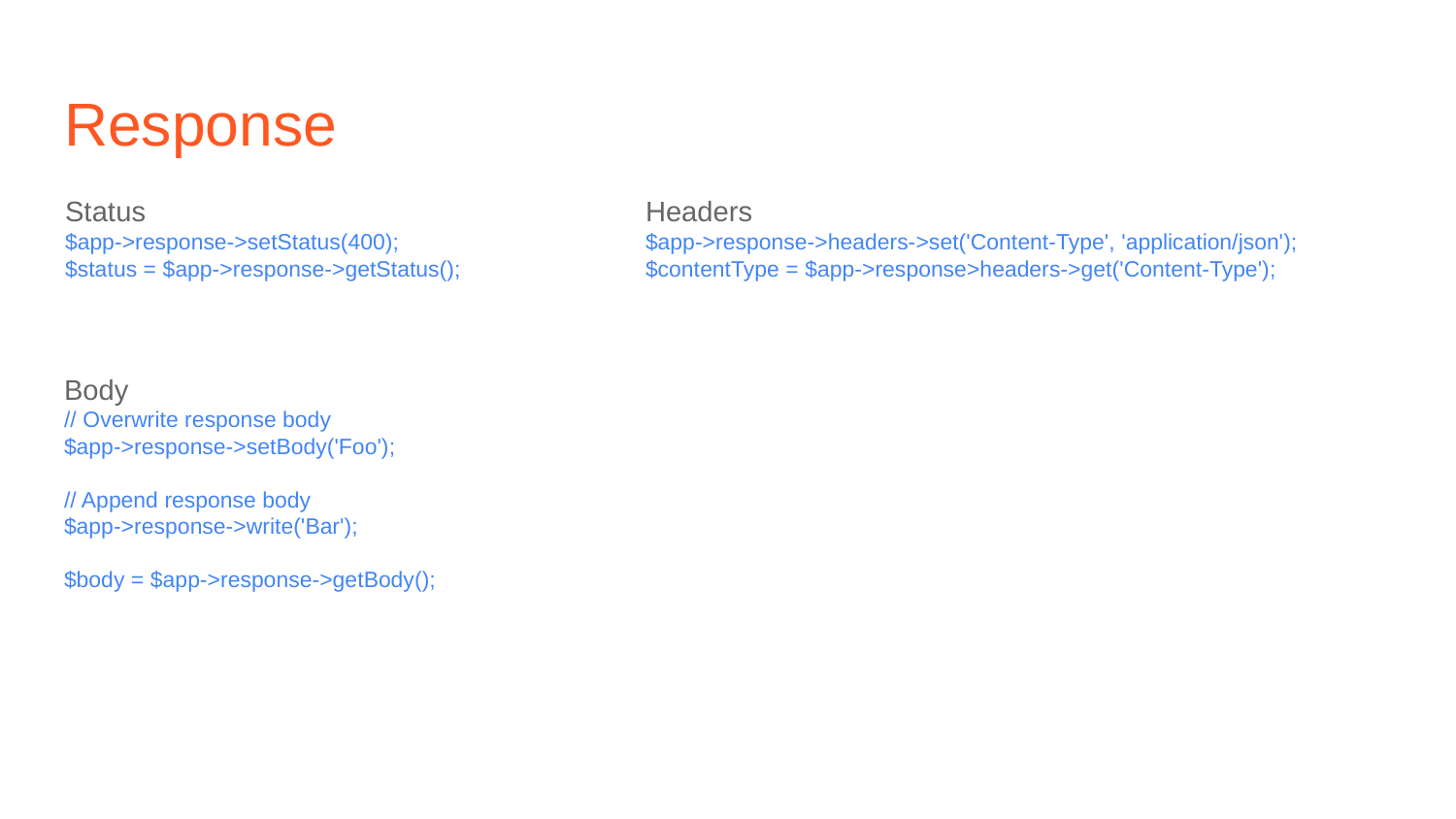

# Response
Status
$app->response->setStatus(400);
$status = $app->response->getStatus();

Headers
$app->response->headers->set('Content-Type', 'application/json');
$contentType = $app->response>headers->get('Content-Type');
Body
// Overwrite response body
$app->response->setBody('Foo');

// Append response body
$app->response->write('Bar');

$body = $app->response->getBody();